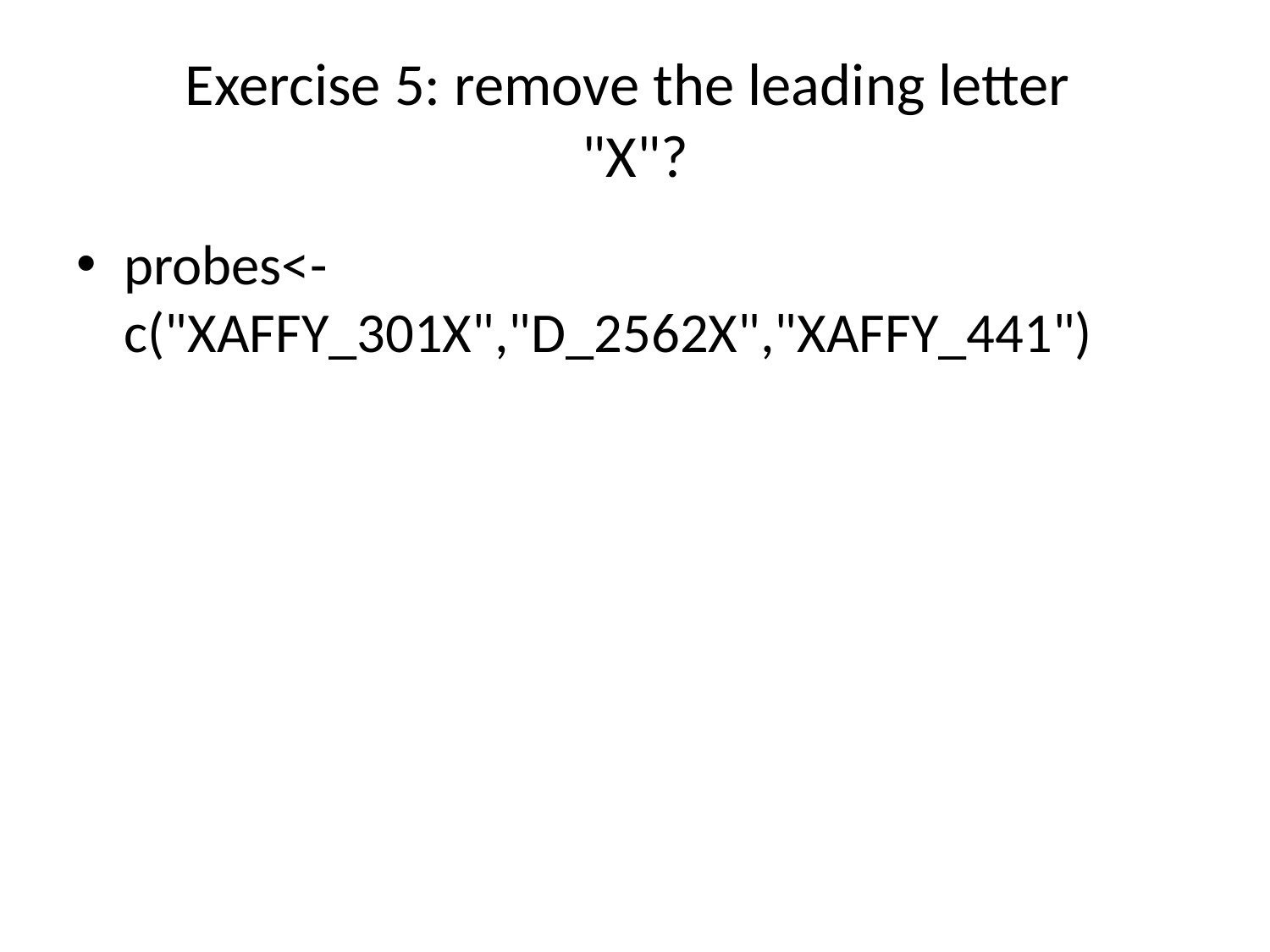

# Exercise 5: remove the leading letter "X"?
probes<-c("XAFFY_301X","D_2562X","XAFFY_441")